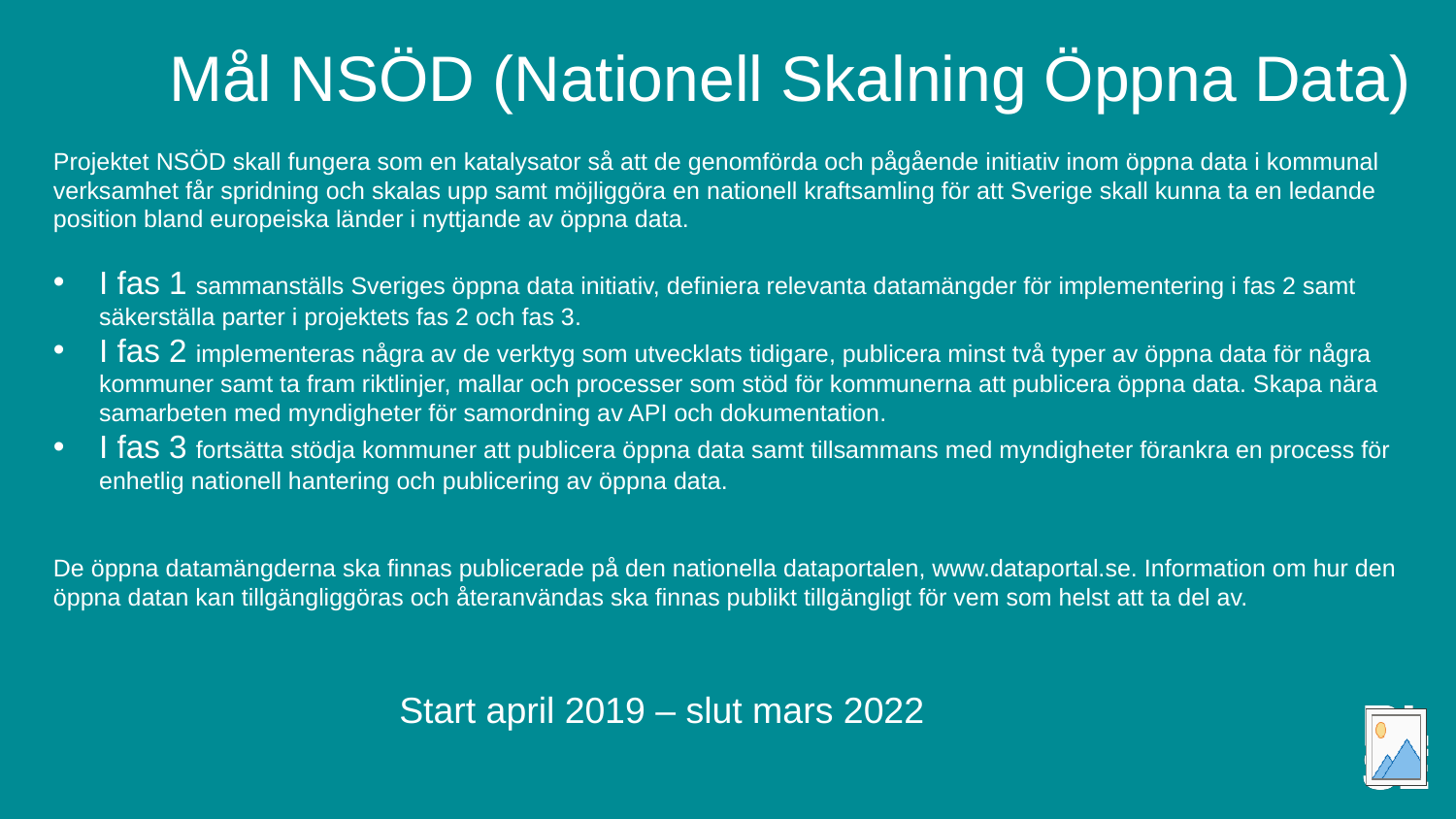

# Mål NSÖD (Nationell Skalning Öppna Data)
Projektet NSÖD skall fungera som en katalysator så att de genomförda och pågående initiativ inom öppna data i kommunal verksamhet får spridning och skalas upp samt möjliggöra en nationell kraftsamling för att Sverige skall kunna ta en ledande position bland europeiska länder i nyttjande av öppna data.

I fas 1 sammanställs Sveriges öppna data initiativ, definiera relevanta datamängder för implementering i fas 2 samt säkerställa parter i projektets fas 2 och fas 3.
I fas 2 implementeras några av de verktyg som utvecklats tidigare, publicera minst två typer av öppna data för några kommuner samt ta fram riktlinjer, mallar och processer som stöd för kommunerna att publicera öppna data. Skapa nära samarbeten med myndigheter för samordning av API och dokumentation.
I fas 3 fortsätta stödja kommuner att publicera öppna data samt tillsammans med myndigheter förankra en process för enhetlig nationell hantering och publicering av öppna data.

De öppna datamängderna ska finnas publicerade på den nationella dataportalen, www.dataportal.se. Information om hur den öppna datan kan tillgängliggöras och återanvändas ska finnas publikt tillgängligt för vem som helst att ta del av.

Start april 2019 – slut mars 2022